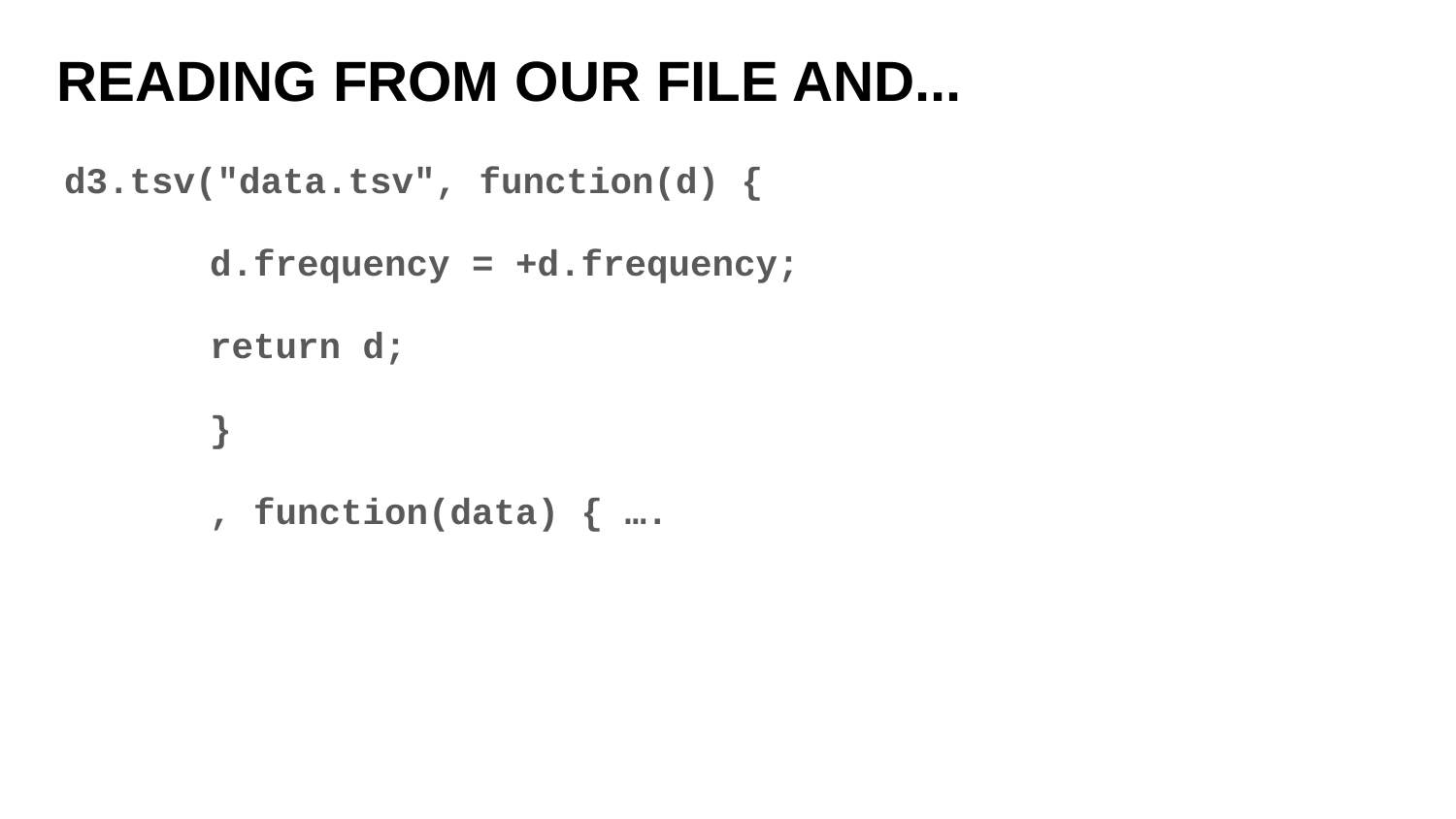

# READING FROM OUR FILE AND...
d3.tsv("data.tsv", function(d) {
	d.frequency = +d.frequency;
	return d;
	}
	, function(data) { ….